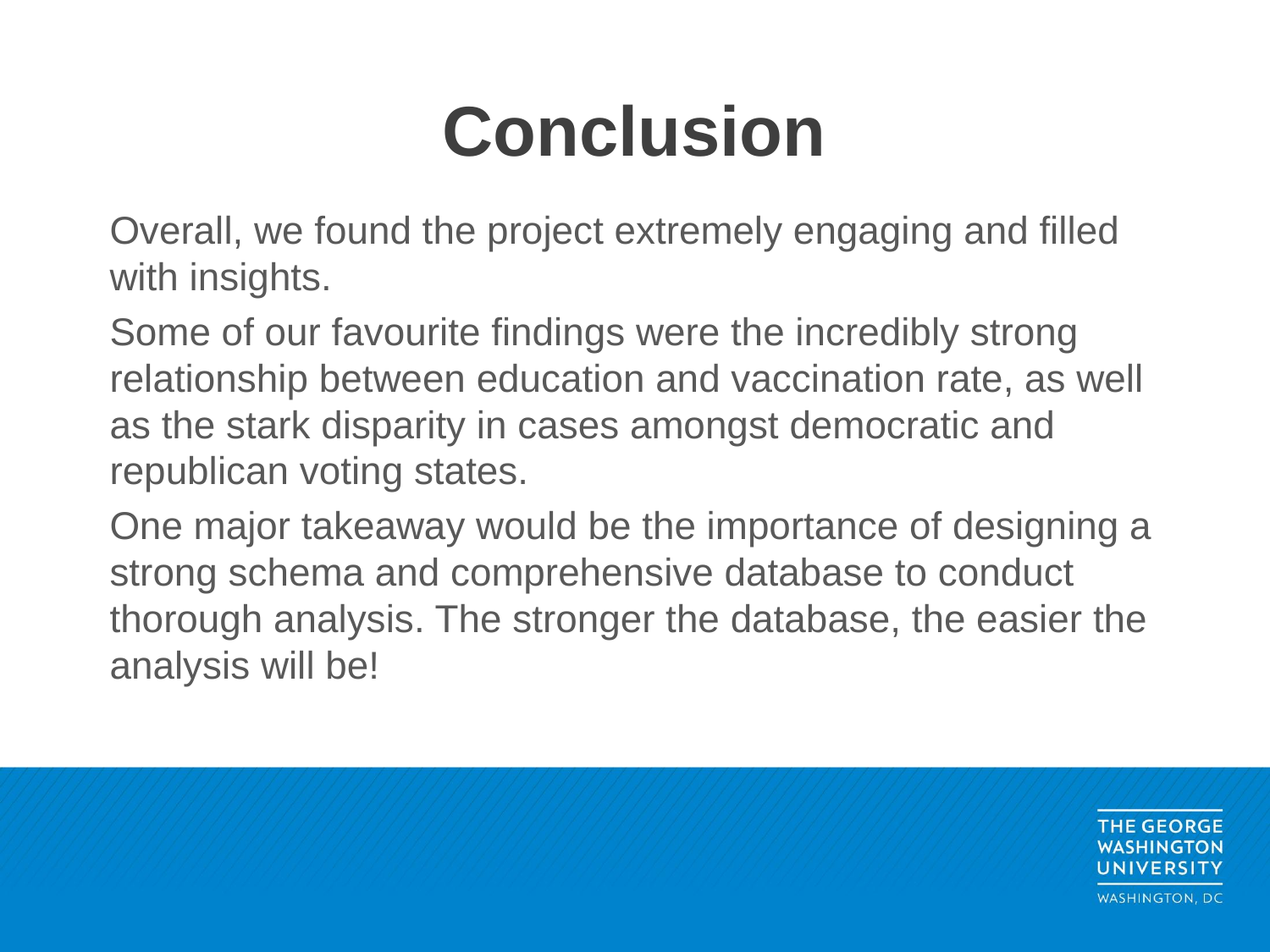

# Conclusion
Overall, we found the project extremely engaging and filled with insights.
Some of our favourite findings were the incredibly strong relationship between education and vaccination rate, as well as the stark disparity in cases amongst democratic and republican voting states.
One major takeaway would be the importance of designing a strong schema and comprehensive database to conduct thorough analysis. The stronger the database, the easier the analysis will be!